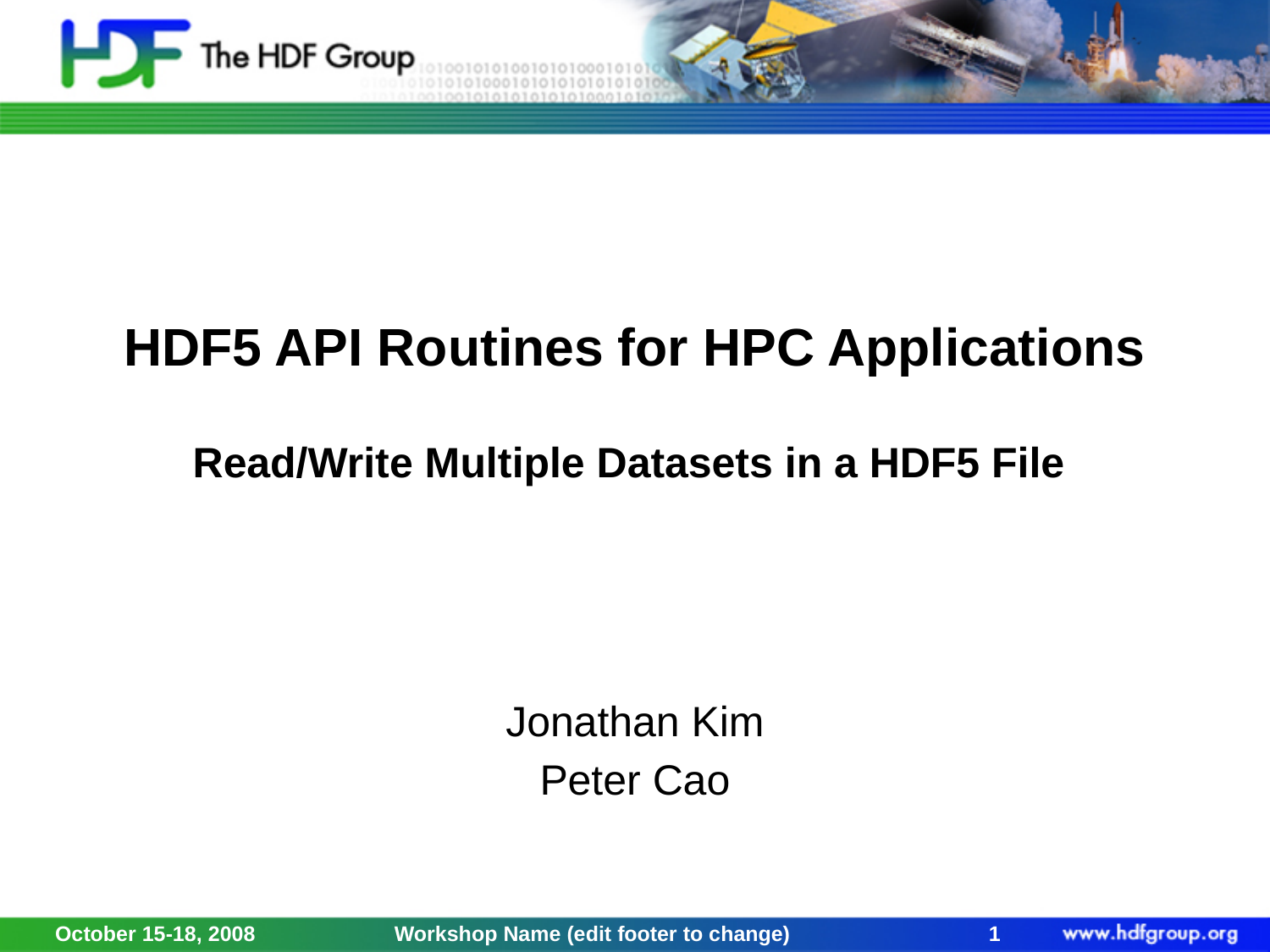

# HDF5 API Routines for HPC Applications Read/Write Multiple Datasets in a HDF5 File
Jonathan Kim
Peter Cao
October 15-18, 2008
Workshop Name (edit footer to change)
1